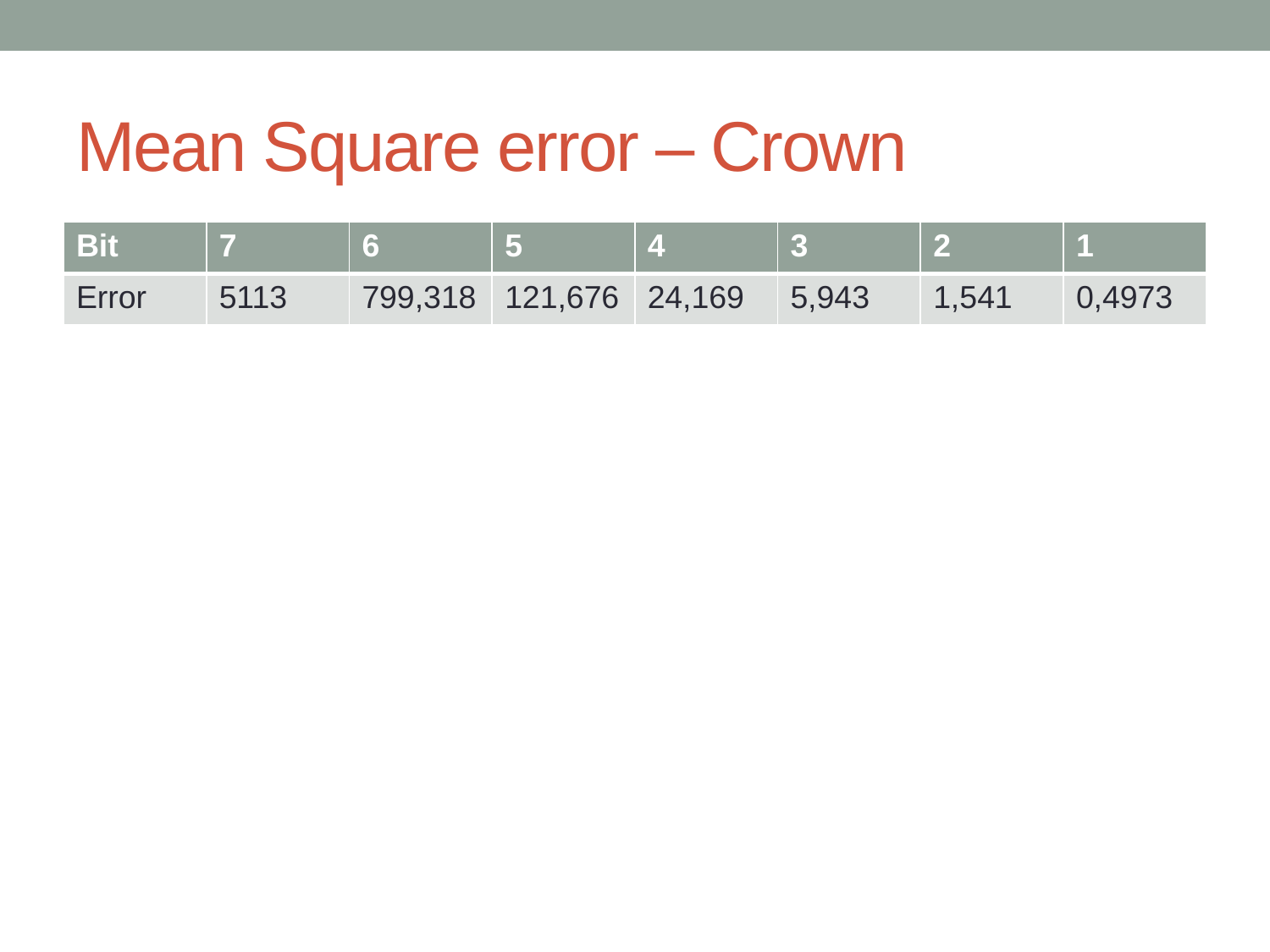

# Mean Square error – Crown

| Bit | 7 | 6 | 5 | 4 | 3 | 2 | 1 |
| --- | --- | --- | --- | --- | --- | --- | --- |
| Error | 5113 | 799,318 | 121,676 | 24,169 | 5,943 | 1,541 | 0,4973 |